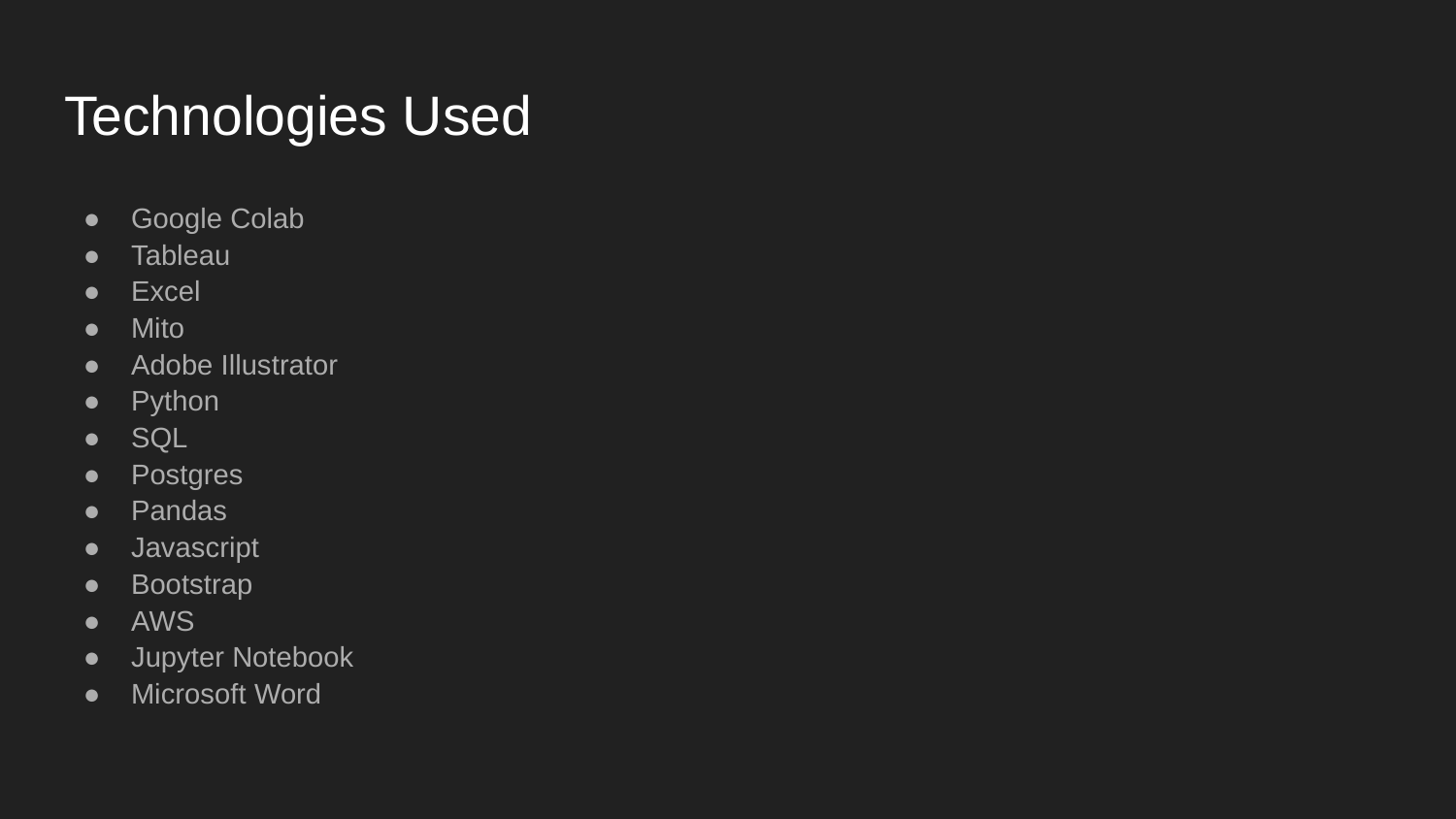

# Technologies Used
Google Colab
Tableau
Excel
Mito
Adobe Illustrator
Python
SQL
Postgres
Pandas
Javascript
Bootstrap
AWS
Jupyter Notebook
Microsoft Word